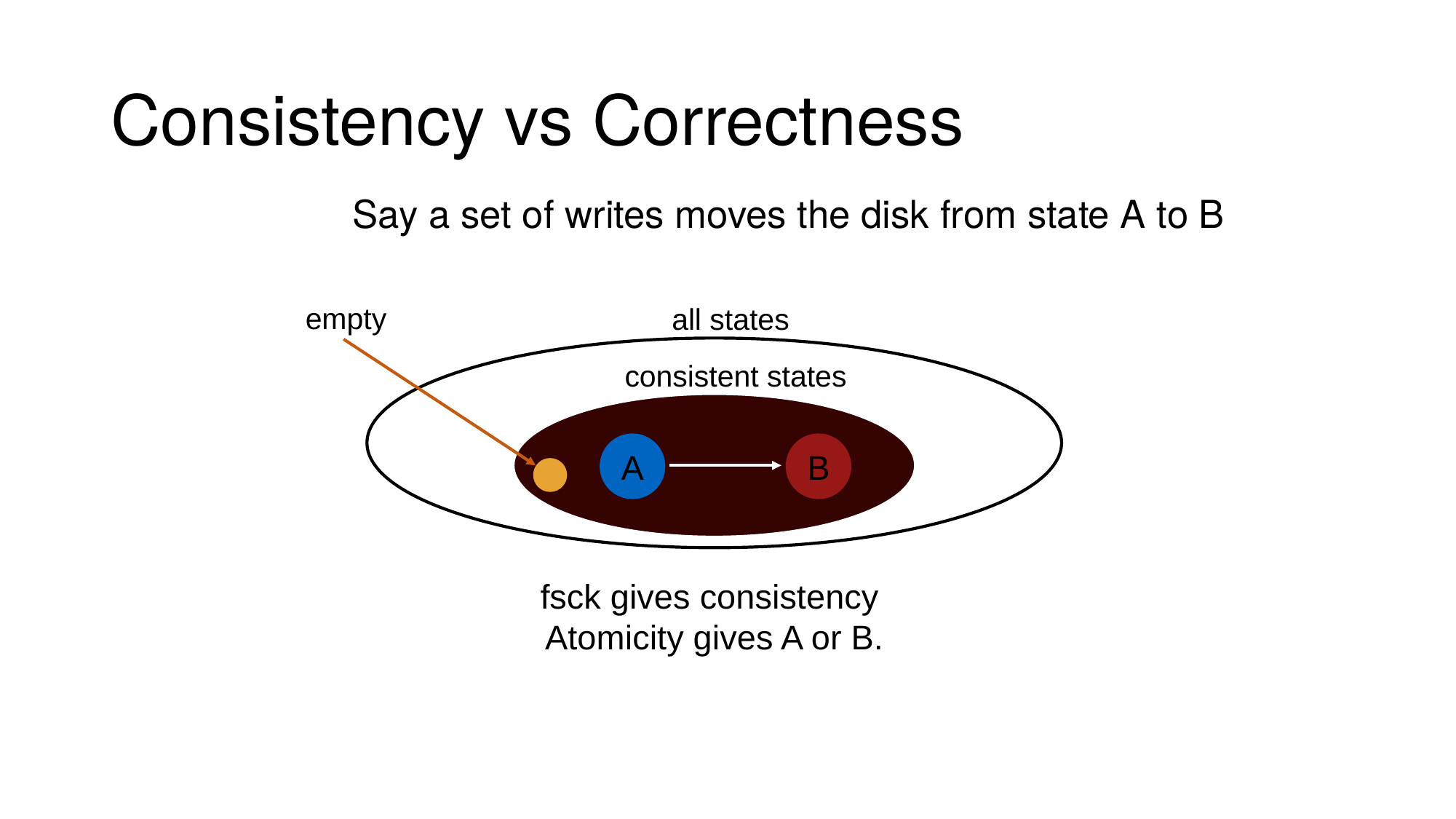

# Consistency vs Correctness
Say a set of writes moves the disk from state A to B
empty
all states

consistent states

A
B

fsck gives consistency
Atomicity gives A or B.